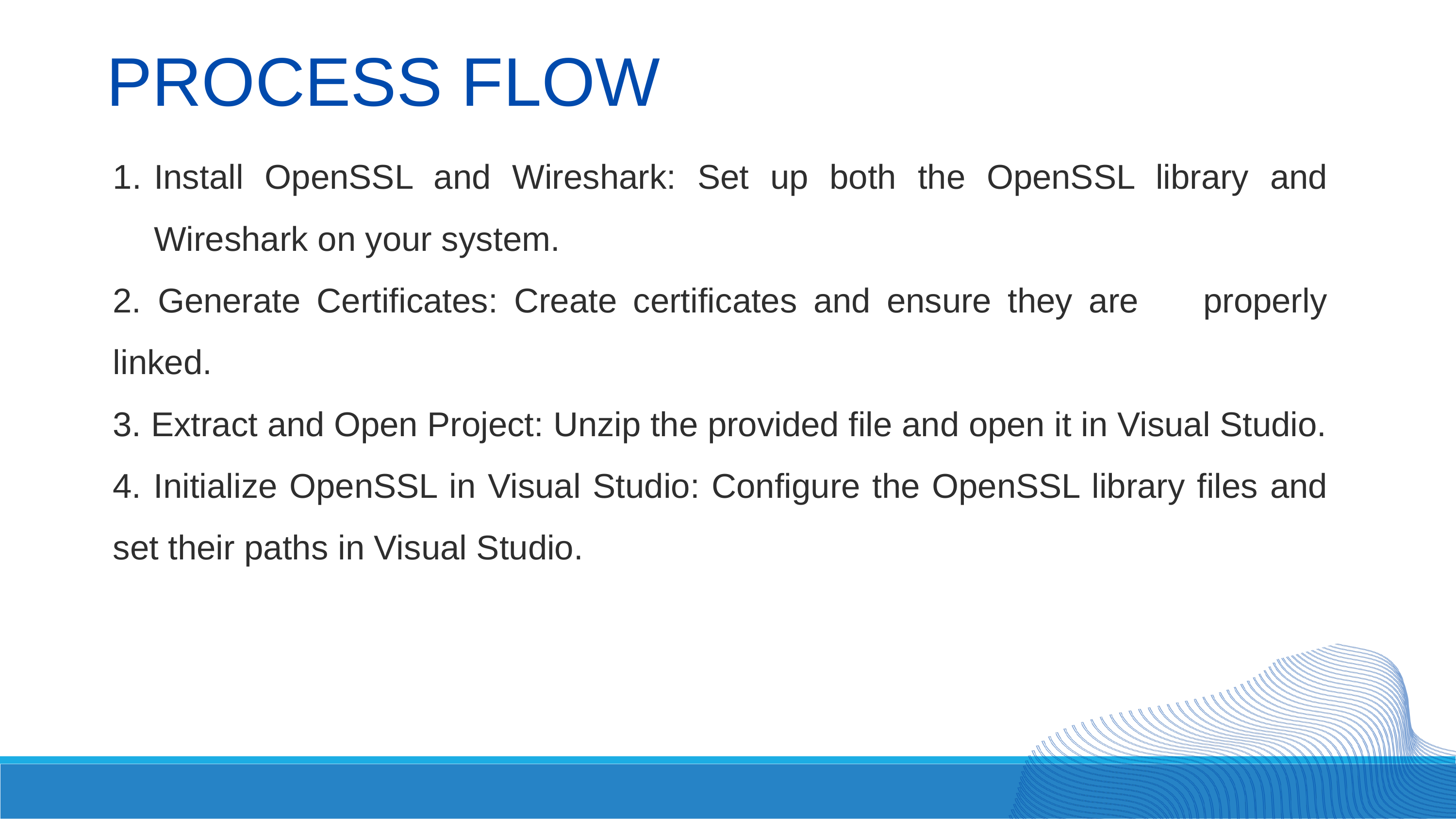

PROCESS FLOW
Install OpenSSL and Wireshark: Set up both the OpenSSL library and Wireshark on your system.
2. Generate Certificates: Create certificates and ensure they are    properly linked.
3. Extract and Open Project: Unzip the provided file and open it in Visual Studio.
4. Initialize OpenSSL in Visual Studio: Configure the OpenSSL library files and set their paths in Visual Studio.